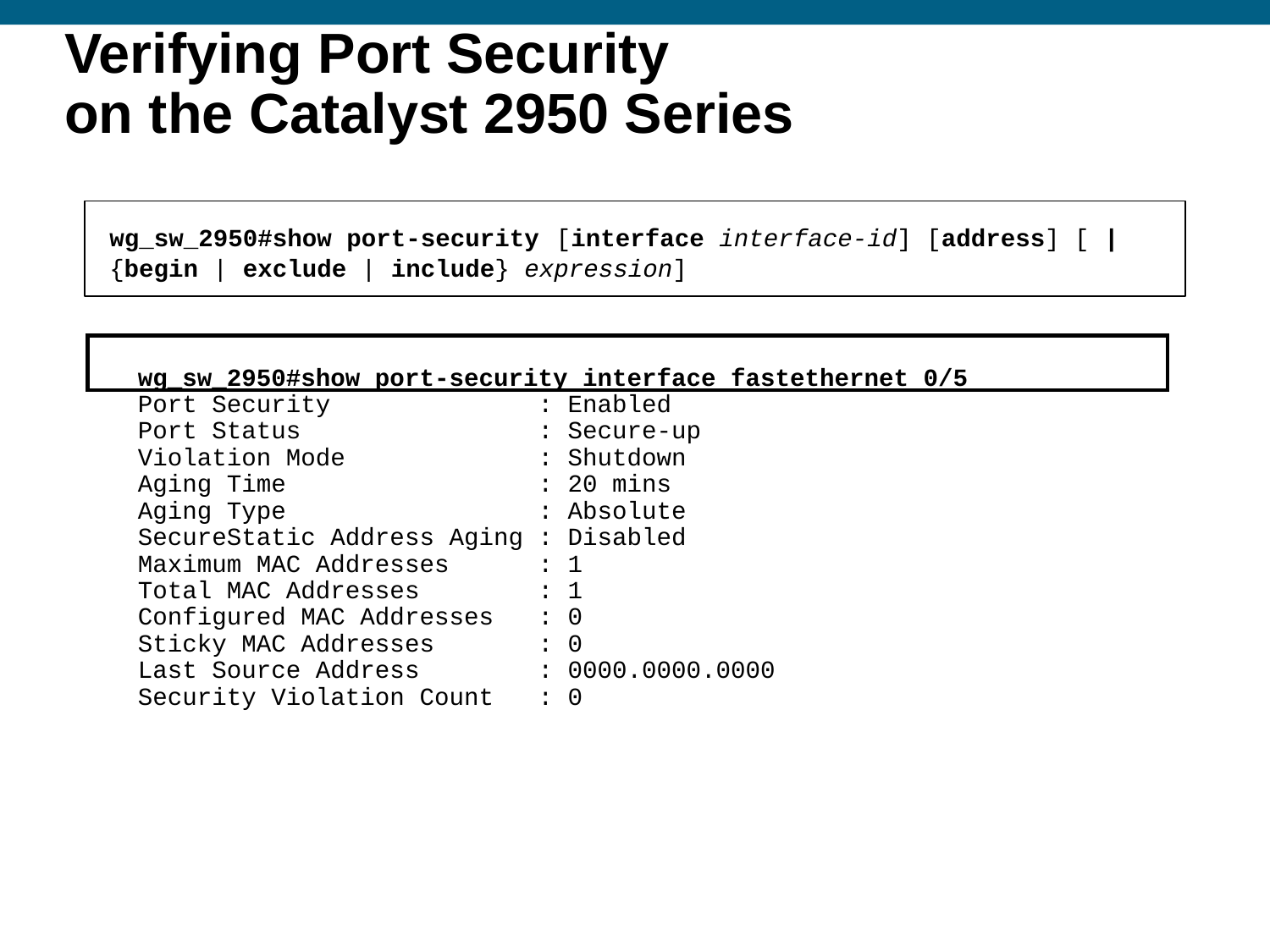

Verifying Port Security
on the Catalyst 2950 Series

wg_sw_2950#show port-security [interface interface-id] [address] [ | {begin | exclude | include} expression]

wg_sw_2950#show port-security interface fastethernet 0/5
Port Security              : Enabled
Port Status                : Secure-up
Violation Mode             : Shutdown
Aging Time                 : 20 mins
Aging Type                 : Absolute
SecureStatic Address Aging : Disabled
Maximum MAC Addresses      : 1
Total MAC Addresses        : 1
Configured MAC Addresses   : 0
Sticky MAC Addresses       : 0
Last Source Address        : 0000.0000.0000
Security Violation Count   : 0